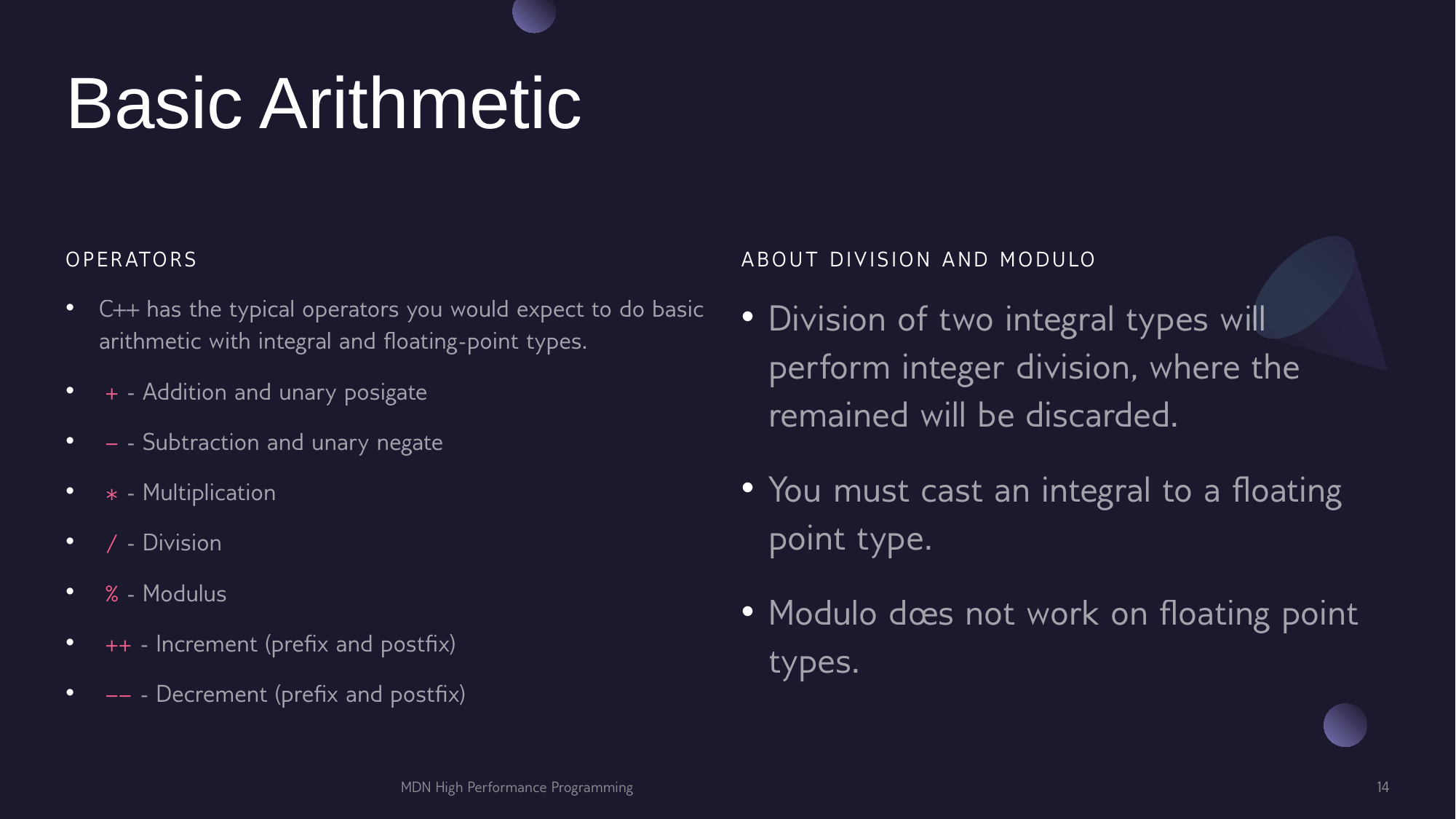

# Basic Arithmetic
Operators
About Division and modulo

C++ has the typical operators you would expect to do basic arithmetic with integral and floating-point types.
 + - Addition and unary posigate
 - - Subtraction and unary negate
 * - Multiplication
 / - Division
 % - Modulus
 ++ - Increment (prefix and postfix)
 -- - Decrement (prefix and postfix)

Division of two integral types will perform integer division, where the remained will be discarded.
You must cast an integral to a floating point type.
Modulo does not work on floating point types.
MDN High Performance Programming
14